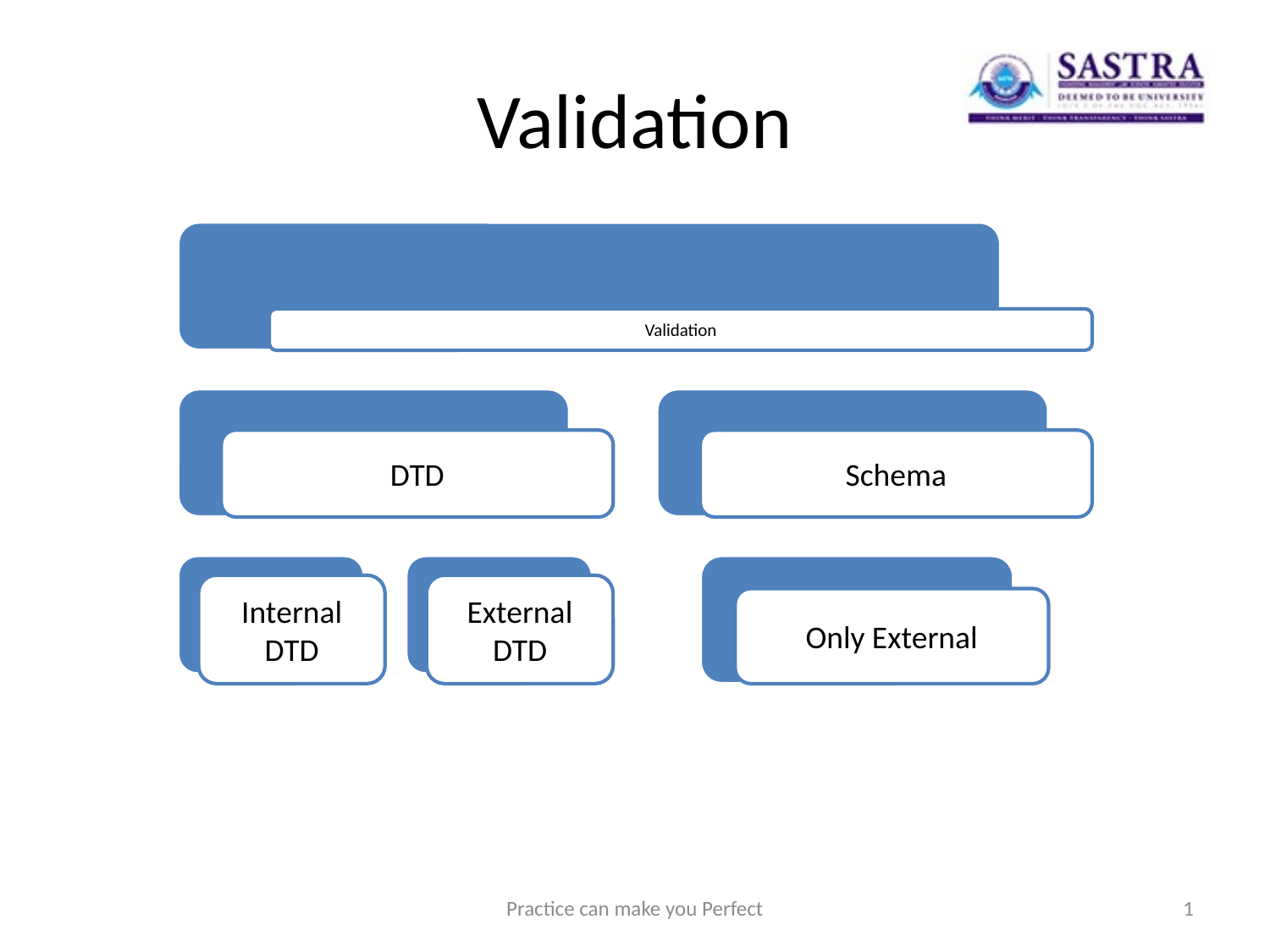

# Validation
Validation
DTD
Internal
DTD
External DTD
Schema
Only External
Practice can make you Perfect
1